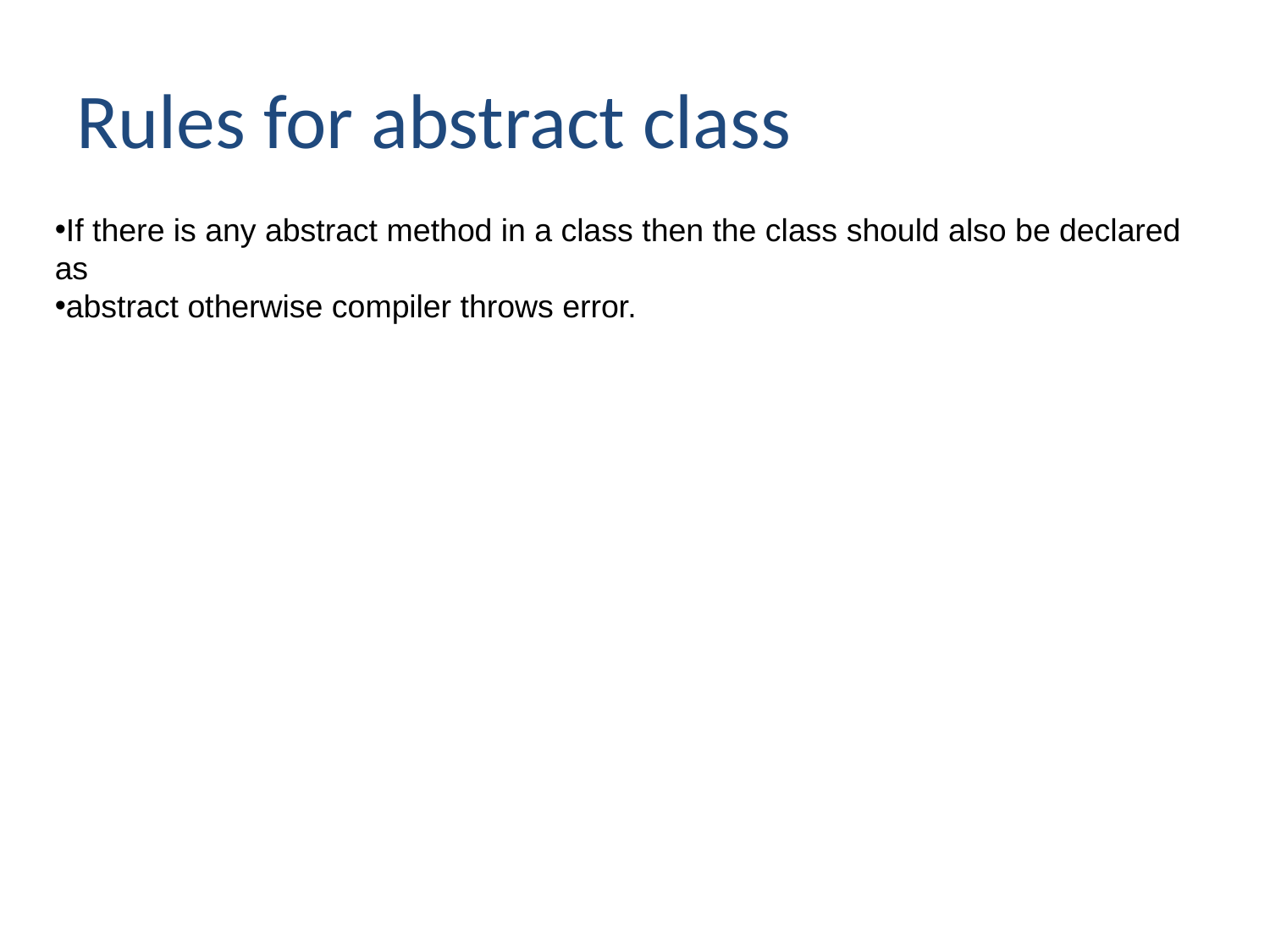

# Rules for abstract class
If there is any abstract method in a class then the class should also be declared as
abstract otherwise compiler throws error.